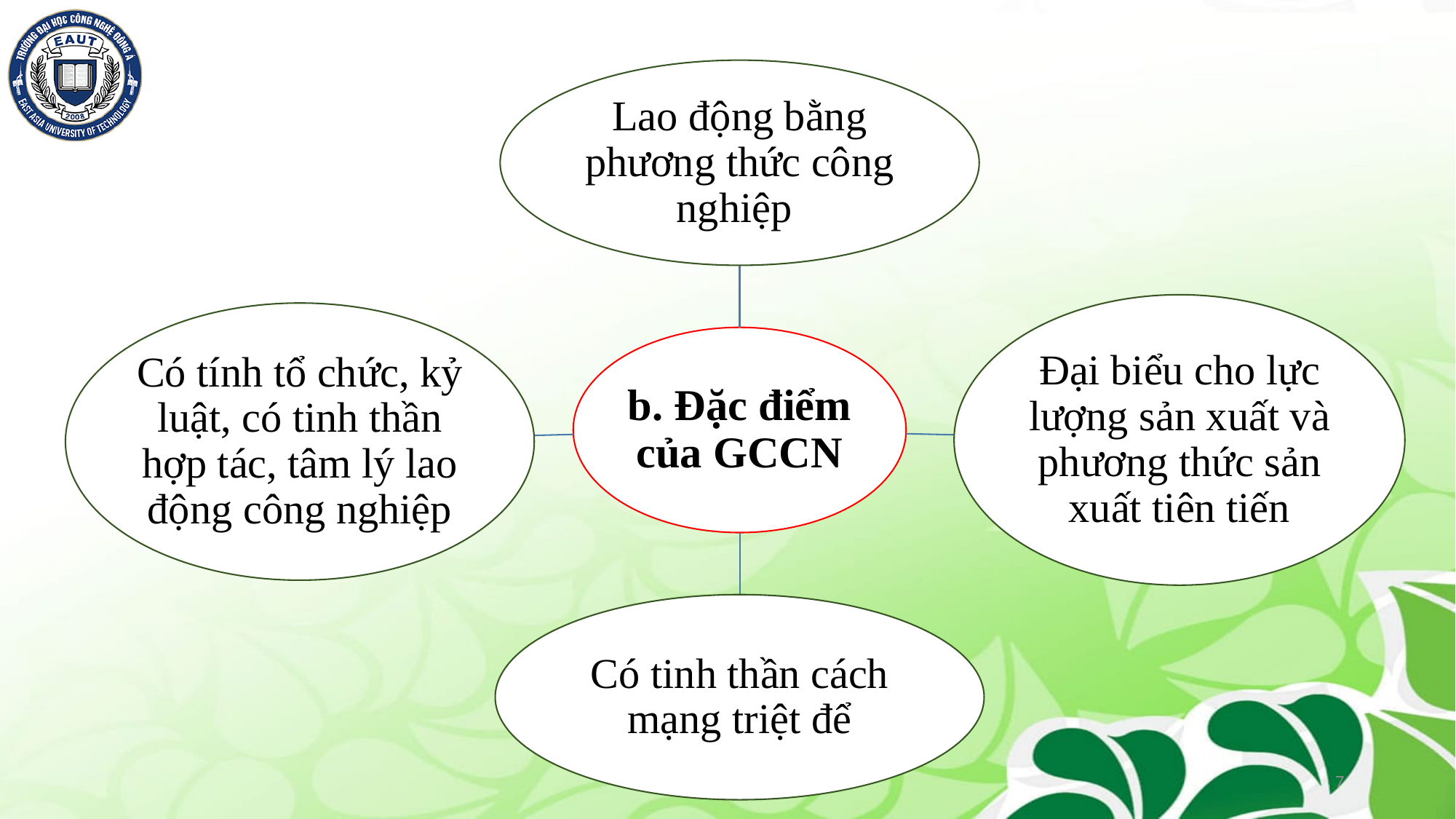

b. Đặc điểm của GCCN

Lao động bằng phương thức công nghiệp

Đại biểu cho lực lượng sản xuất và phương thức sản xuất tiên tiến

Có tinh thần cách mạng triệt để

Có tính tổ chức, kỷ luật, có tinh thần hợp tác, tâm lý lao động công nghiệp
7